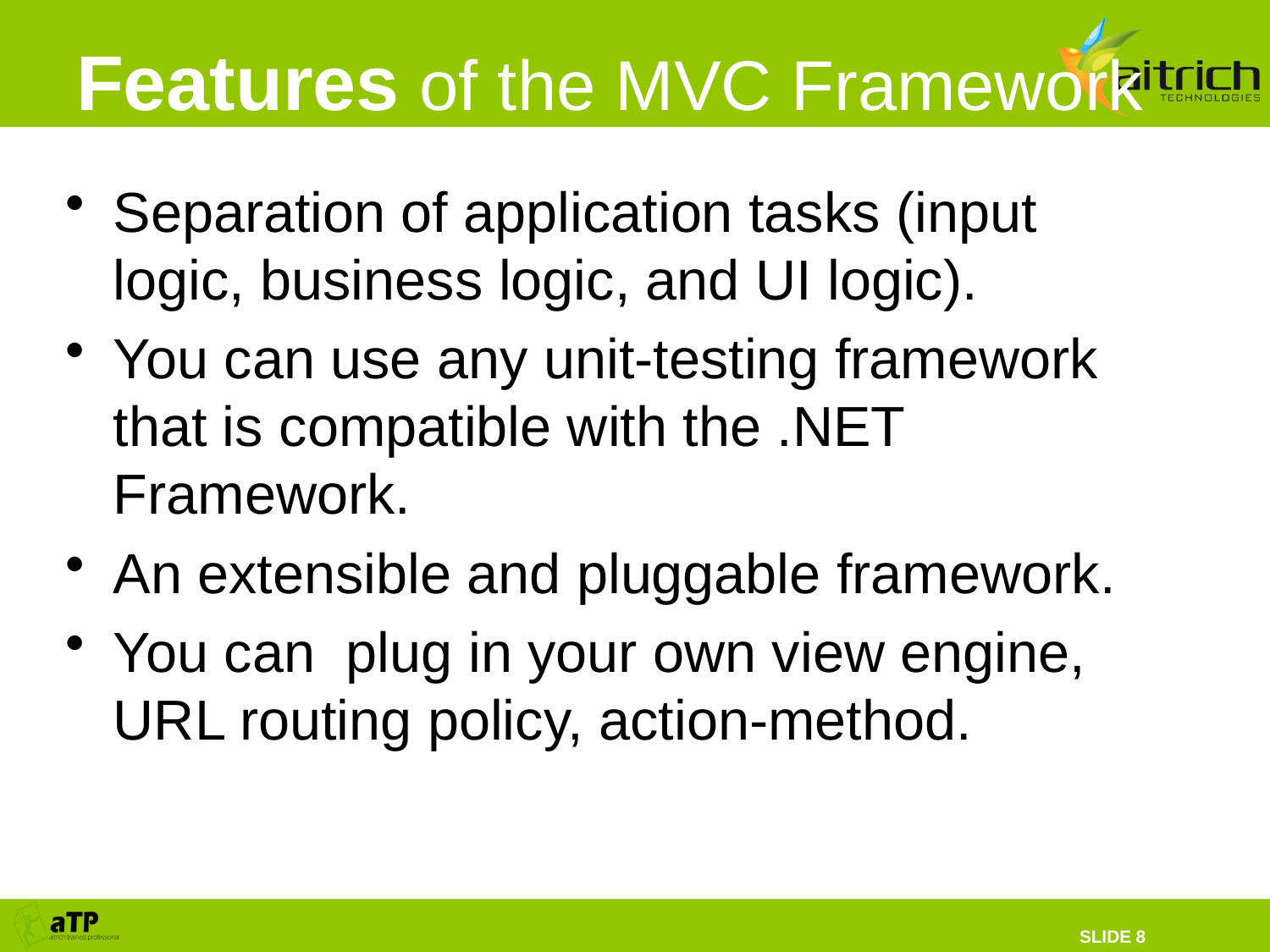

# Features of the MVC Framework
Separation of application tasks (input logic, business logic, and UI logic).
You can use any unit-testing framework  that is compatible with the .NET Framework.
An extensible and pluggable framework.
You can  plug in your own view engine, URL routing policy, action-method.